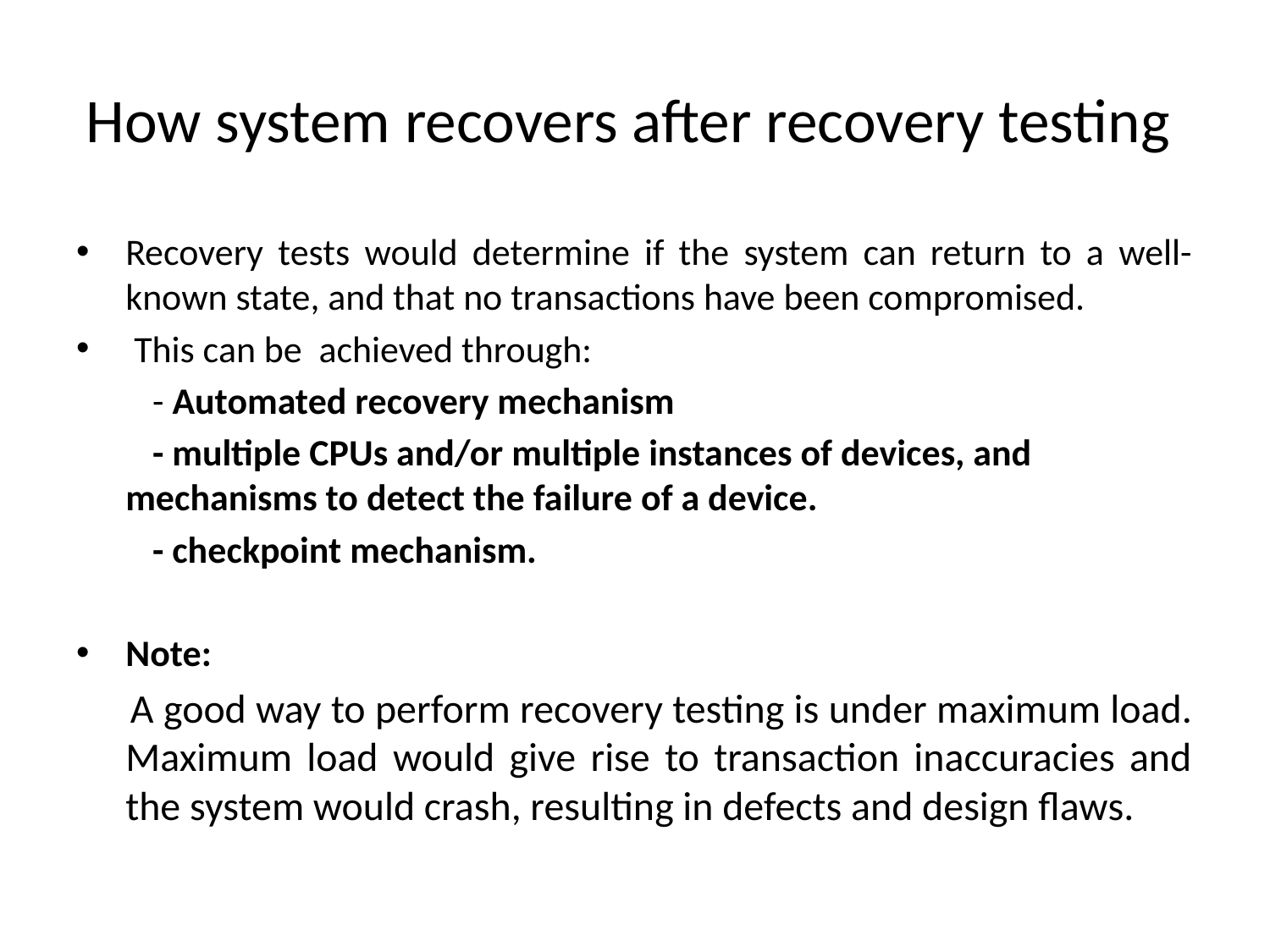

# How system recovers after recovery testing
Recovery tests would determine if the system can return to a well-known state, and that no transactions have been compromised.
 This can be  achieved through:
         - Automated recovery mechanism
         - multiple CPUs and/or multiple instances of devices, and     mechanisms to detect the failure of a device.
         - checkpoint mechanism.

Note:
      A good way to perform recovery testing is under maximum load. Maximum load would give rise to transaction inaccuracies and the system would crash, resulting in defects and design flaws.